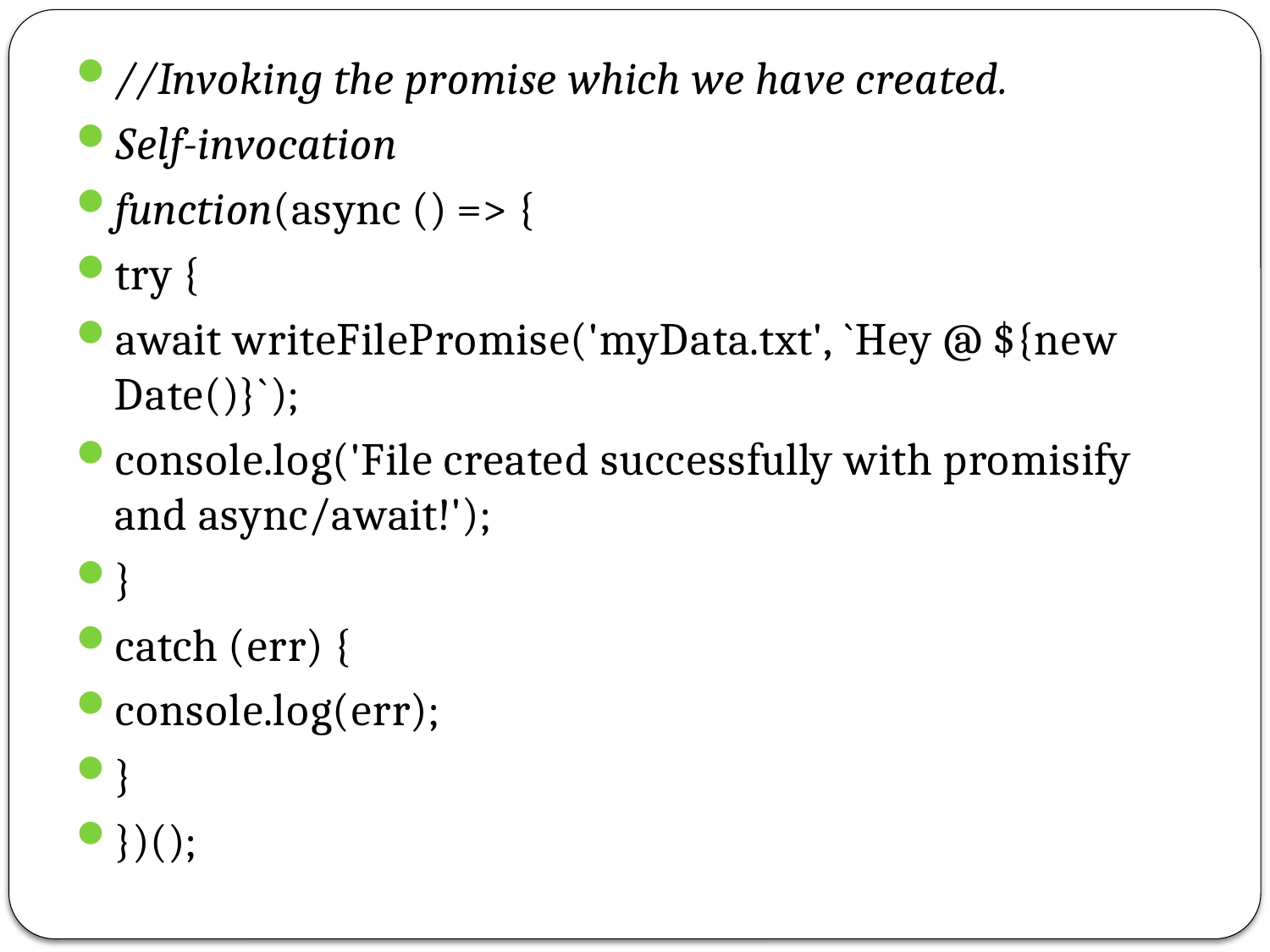

//Invoking the promise which we have created.
Self-invocation
function(async () => {
try {
await writeFilePromise('myData.txt', `Hey @ ${new Date()}`);
console.log('File created successfully with promisify and async/await!');
}
catch (err) {
console.log(err);
}
})();